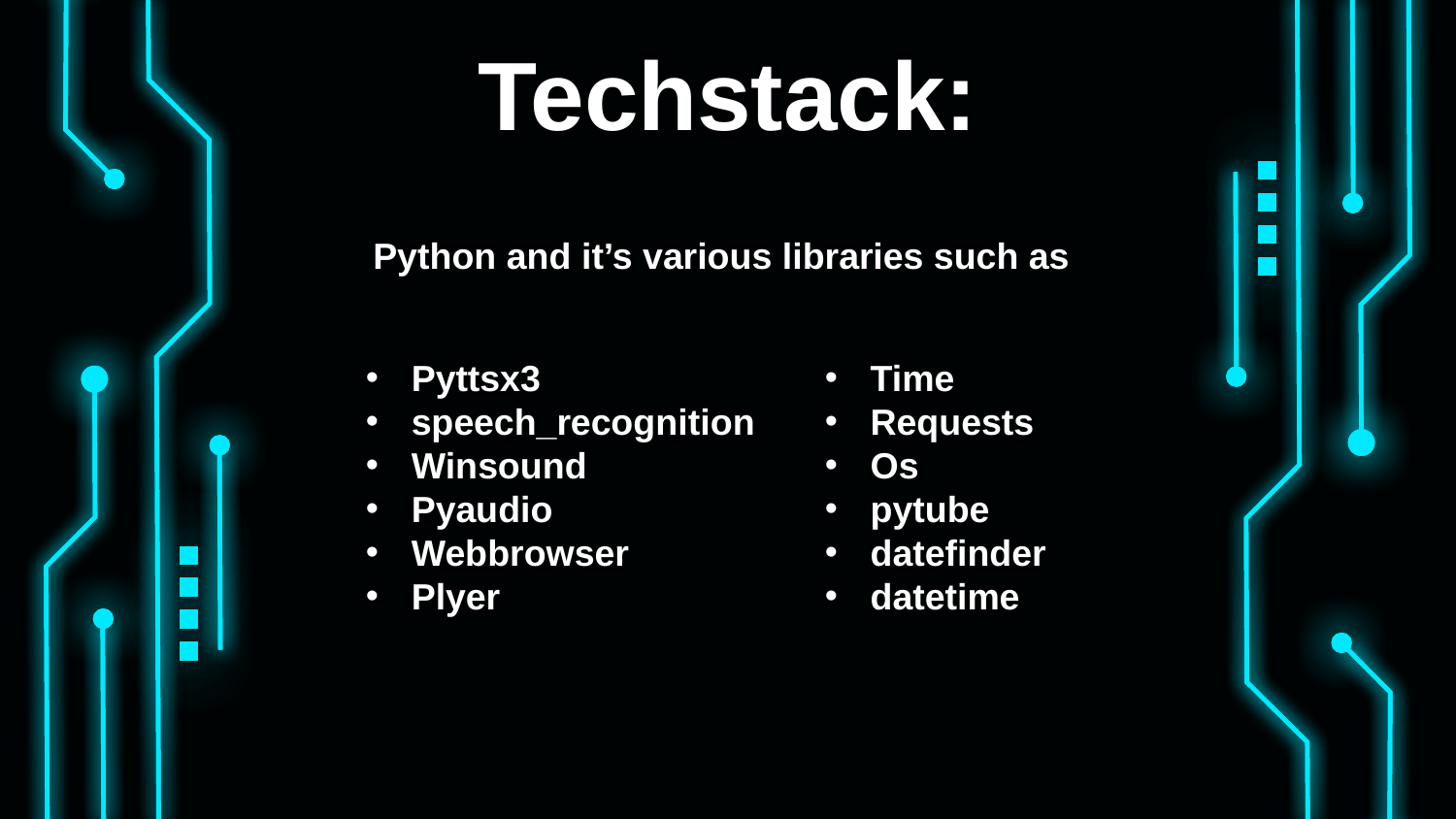

Techstack:
Python and it’s various libraries such as
Pyttsx3
speech_recognition
Winsound
Pyaudio
Webbrowser
Plyer
Time
Requests
Os
pytube
datefinder
datetime